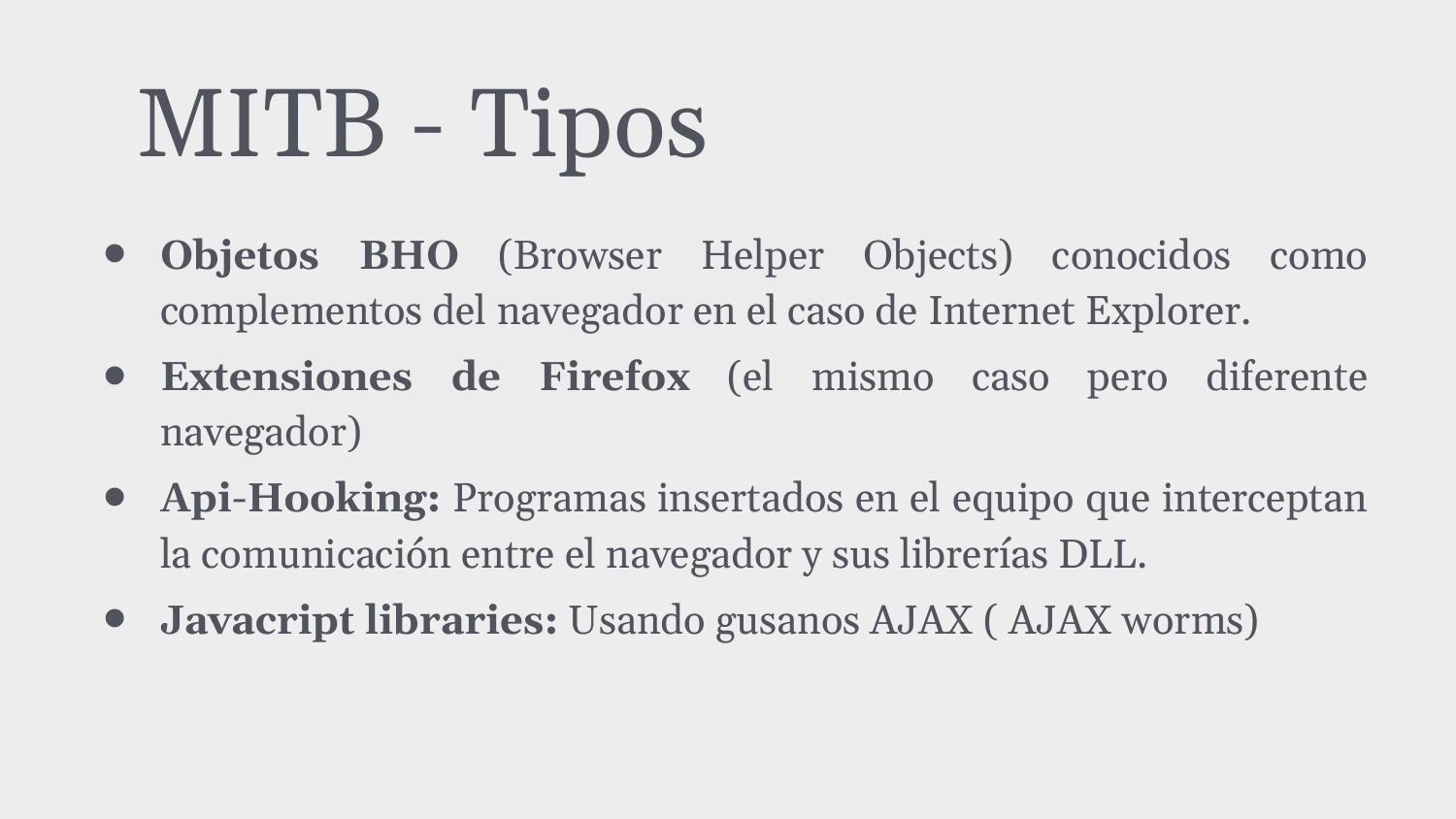

# MITB - Tipos
Objetos BHO (Browser Helper Objects) conocidos como complementos del navegador en el caso de Internet Explorer.
Extensiones de Firefox (el mismo caso pero diferente navegador)
Api-Hooking: Programas insertados en el equipo que interceptan la comunicación entre el navegador y sus librerías DLL.
Javacript libraries: Usando gusanos AJAX ( AJAX worms)